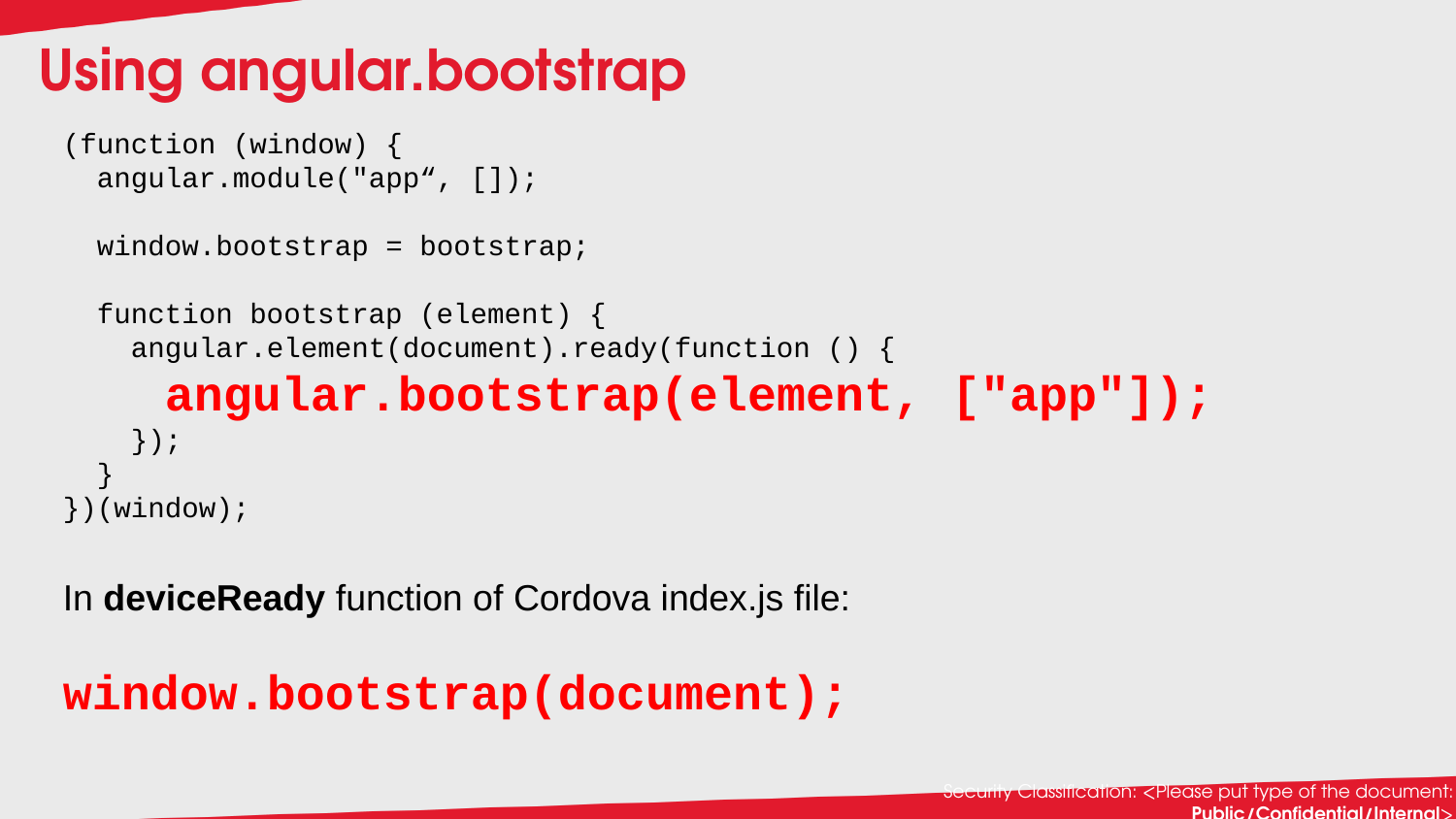

# Using angular.bootstrap
(function (window) {
  angular.module("app“, []);
  window.bootstrap = bootstrap;
  function bootstrap (element) {
    angular.element(document).ready(function () {
      angular.bootstrap(element, ["app"]);
    });
  }
})(window);
In deviceReady function of Cordova index.js file:

window.bootstrap(document);